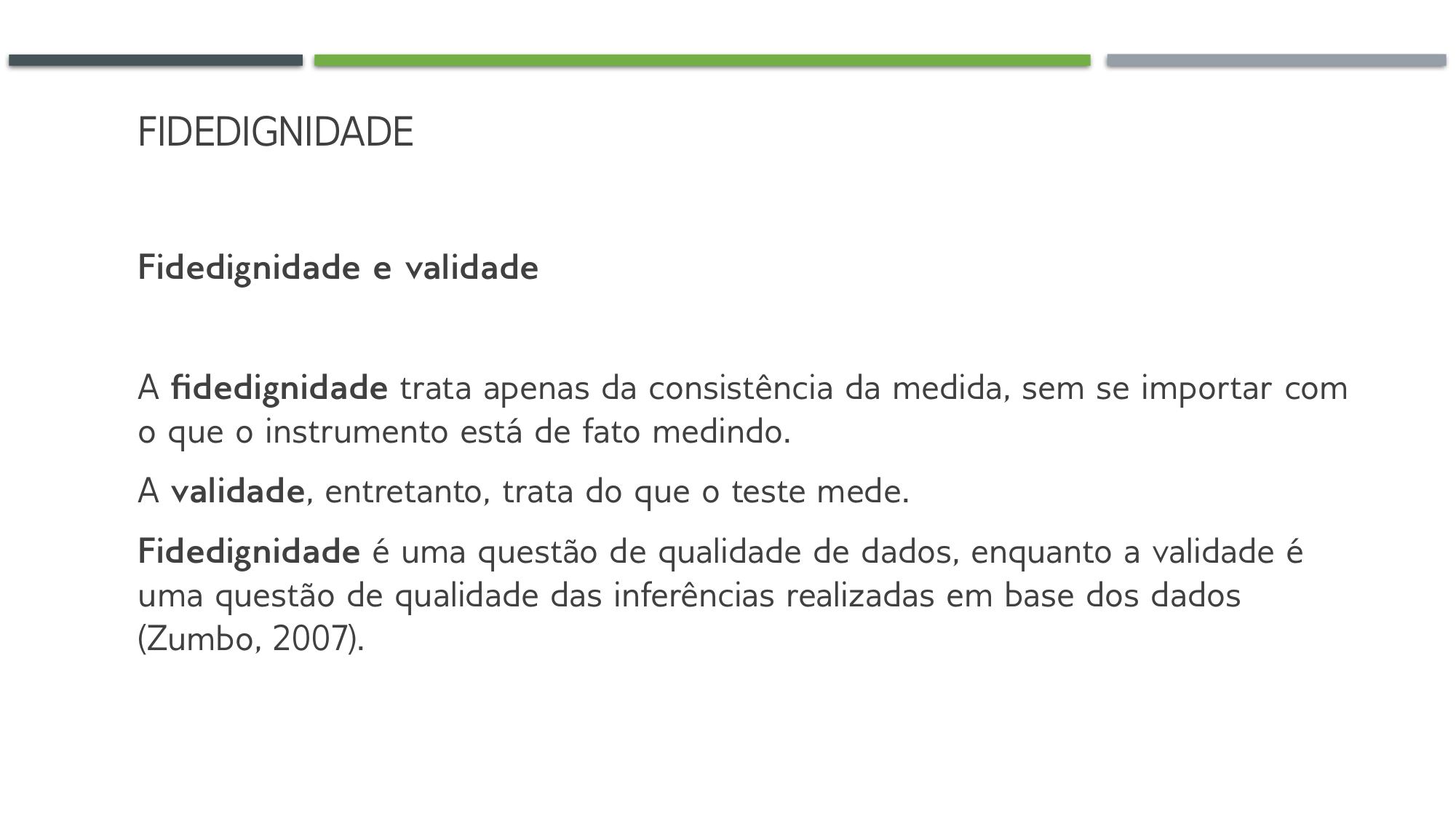

# Fidedignidade
Fidedignidade e validade

A fidedignidade trata apenas da consistência da medida, sem se importar com o que o instrumento está de fato medindo.
A validade, entretanto, trata do que o teste mede.
Fidedignidade é uma questão de qualidade de dados, enquanto a validade é uma questão de qualidade das inferências realizadas em base dos dados (Zumbo, 2007).